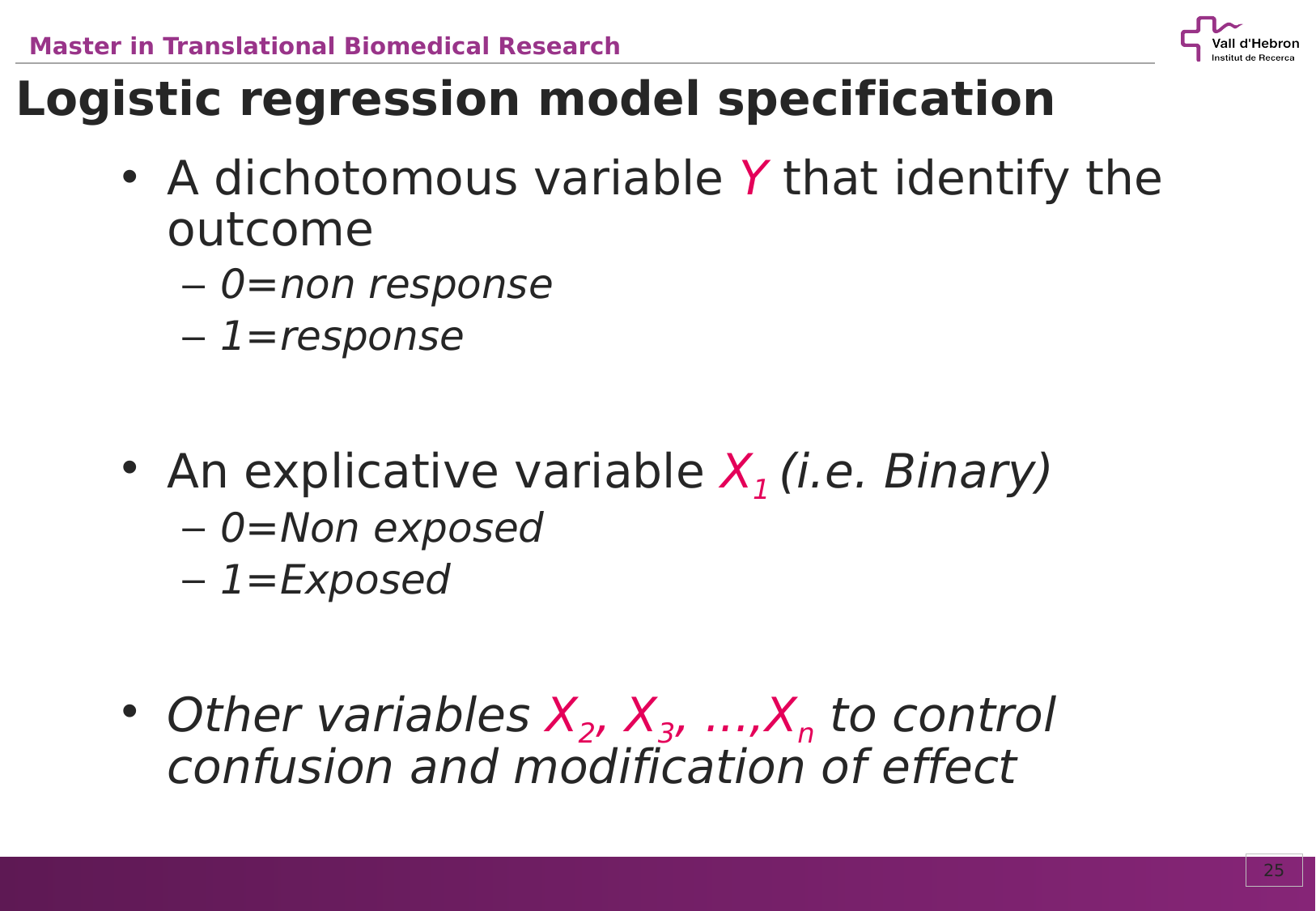

Logistic regression model specification
A dichotomous variable Y that identify the outcome
0=non response
1=response

An explicative variable X1 (i.e. Binary)
0=Non exposed
1=Exposed

Other variables X2, X3, ...,Xn to control confusion and modification of effect